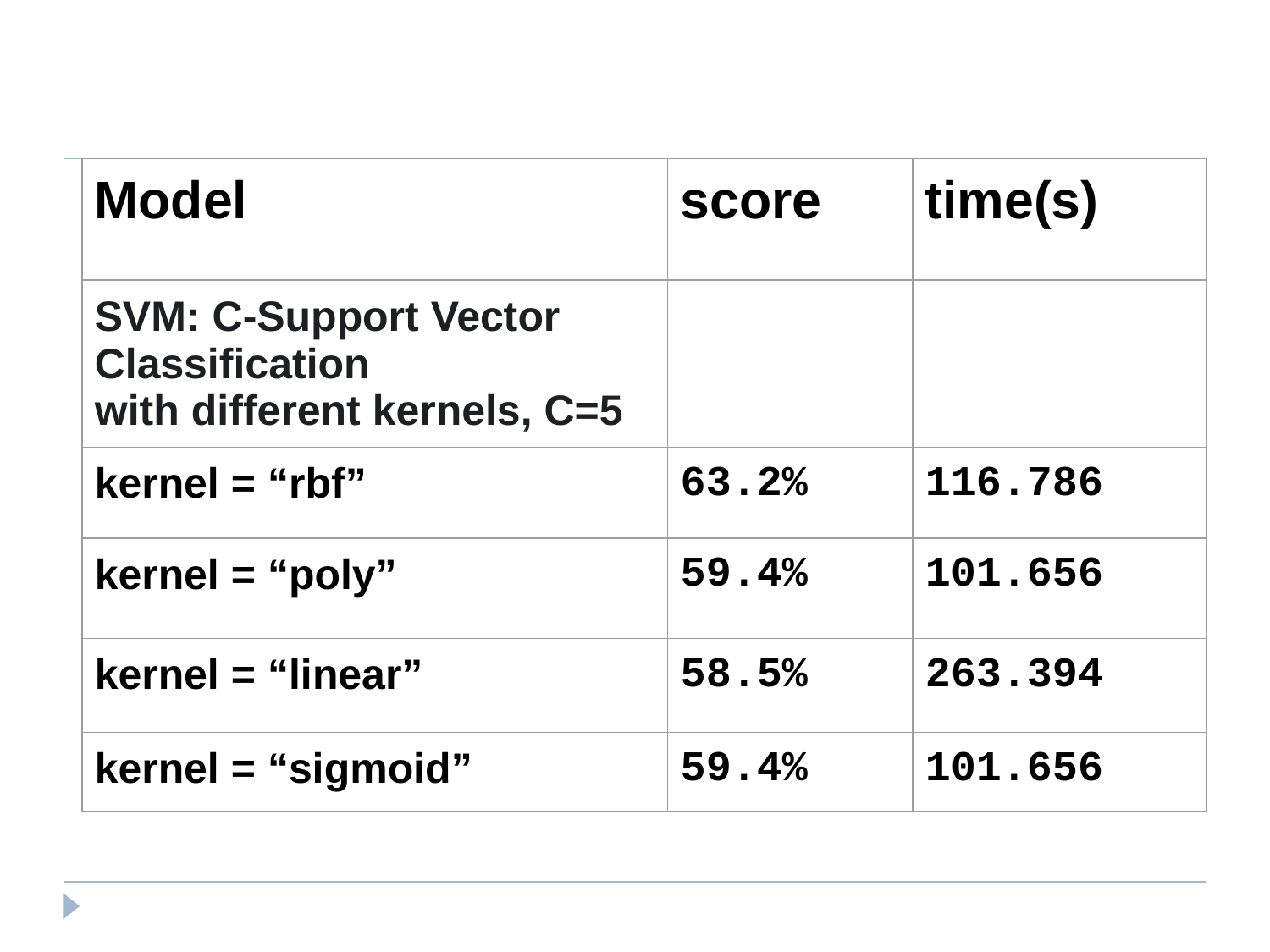

#
| Model | score | time(s) |
| --- | --- | --- |
| SVM: C-Support Vector Classification with different kernels, C=5 |  |  |
| kernel = “rbf” | 63.2% | 116.786 |
| kernel = “poly” | 59.4% | 101.656 |
| kernel = “linear” | 58.5% | 263.394 |
| kernel = “sigmoid” | 59.4% | 101.656 |